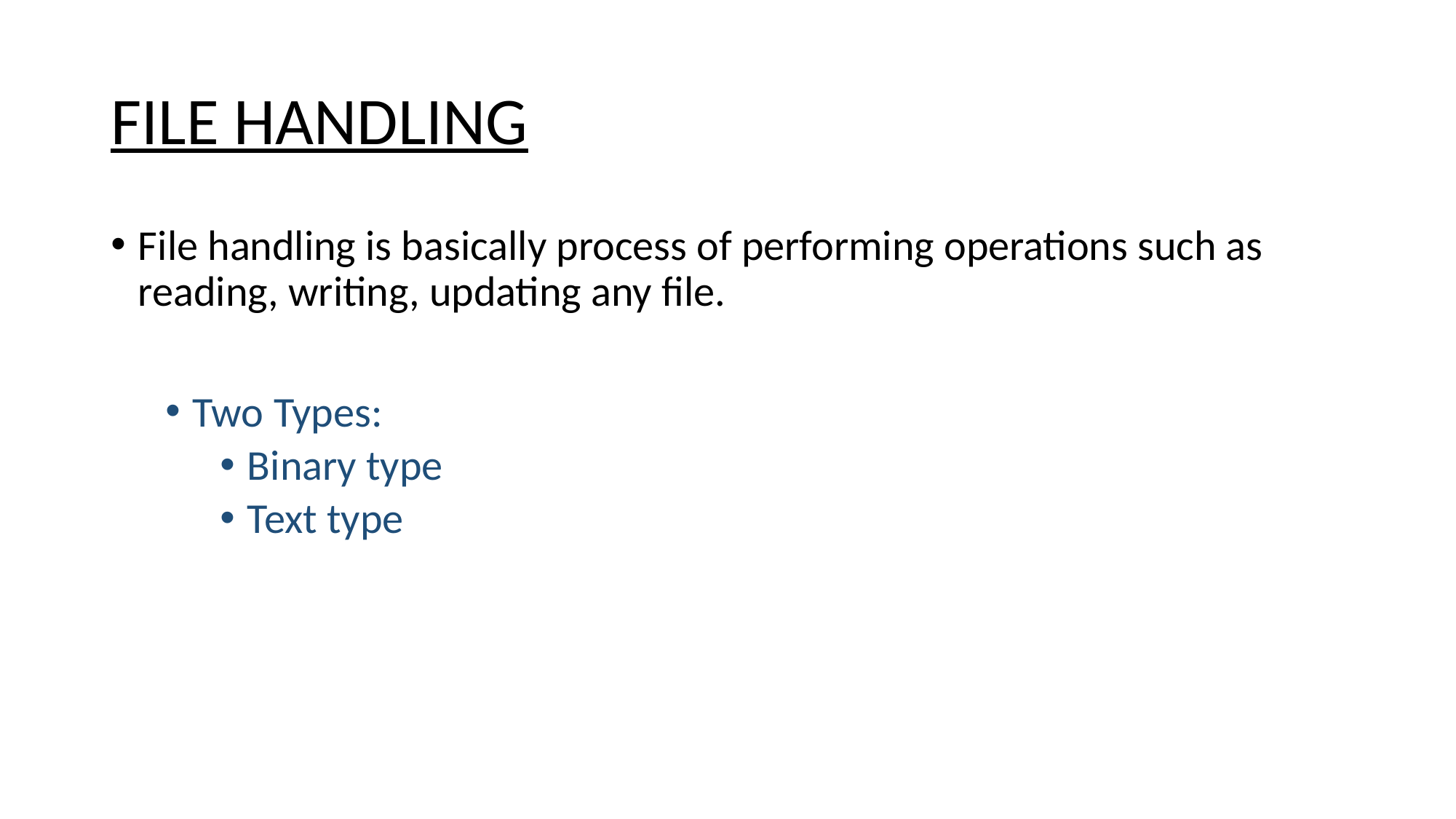

# FILE HANDLING
File handling is basically process of performing operations such as reading, writing, updating any file.

Two Types:
Binary type
Text type